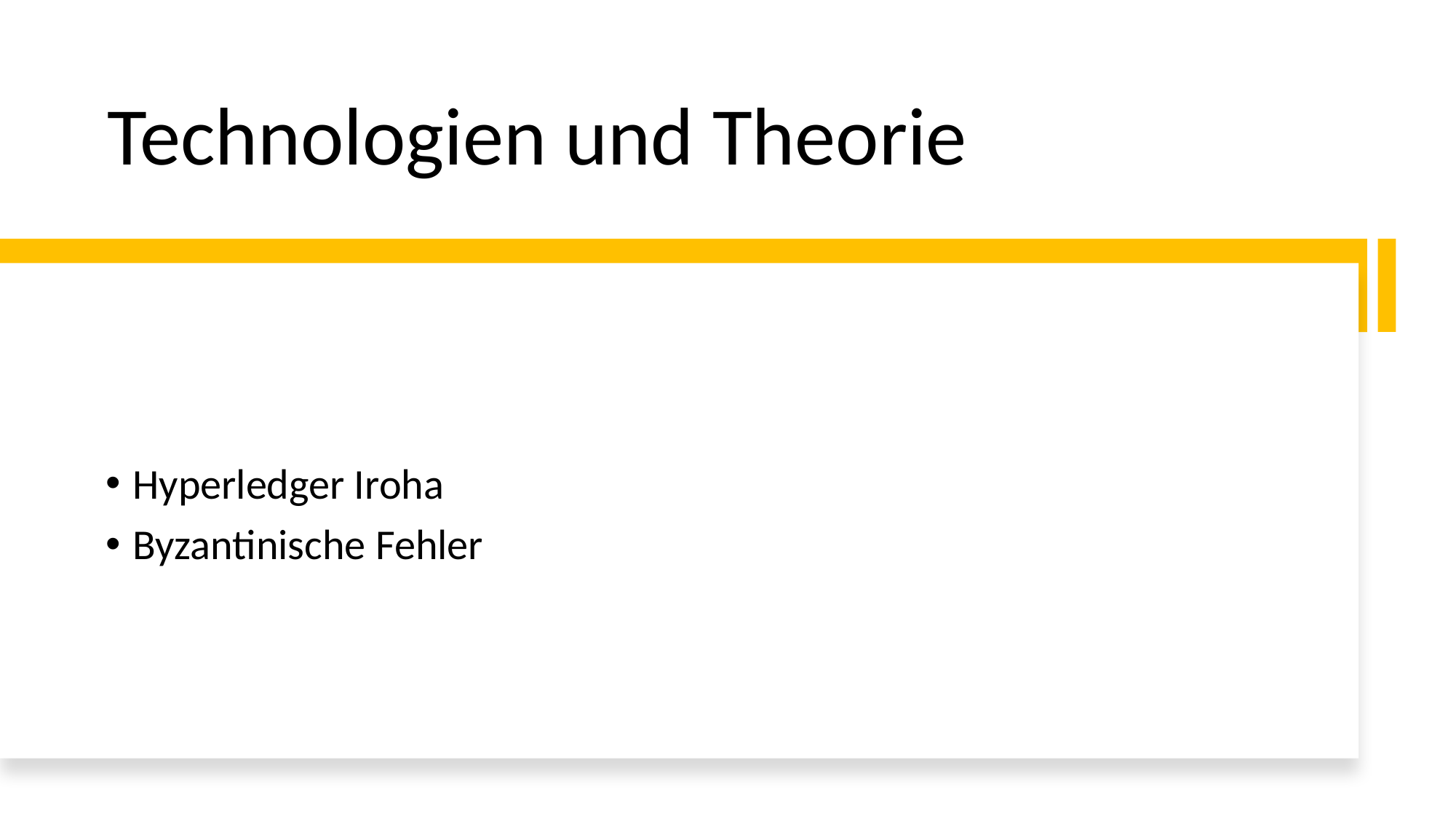

# Technologien und Theorie

Hyperledger Iroha
Byzantinische Fehler